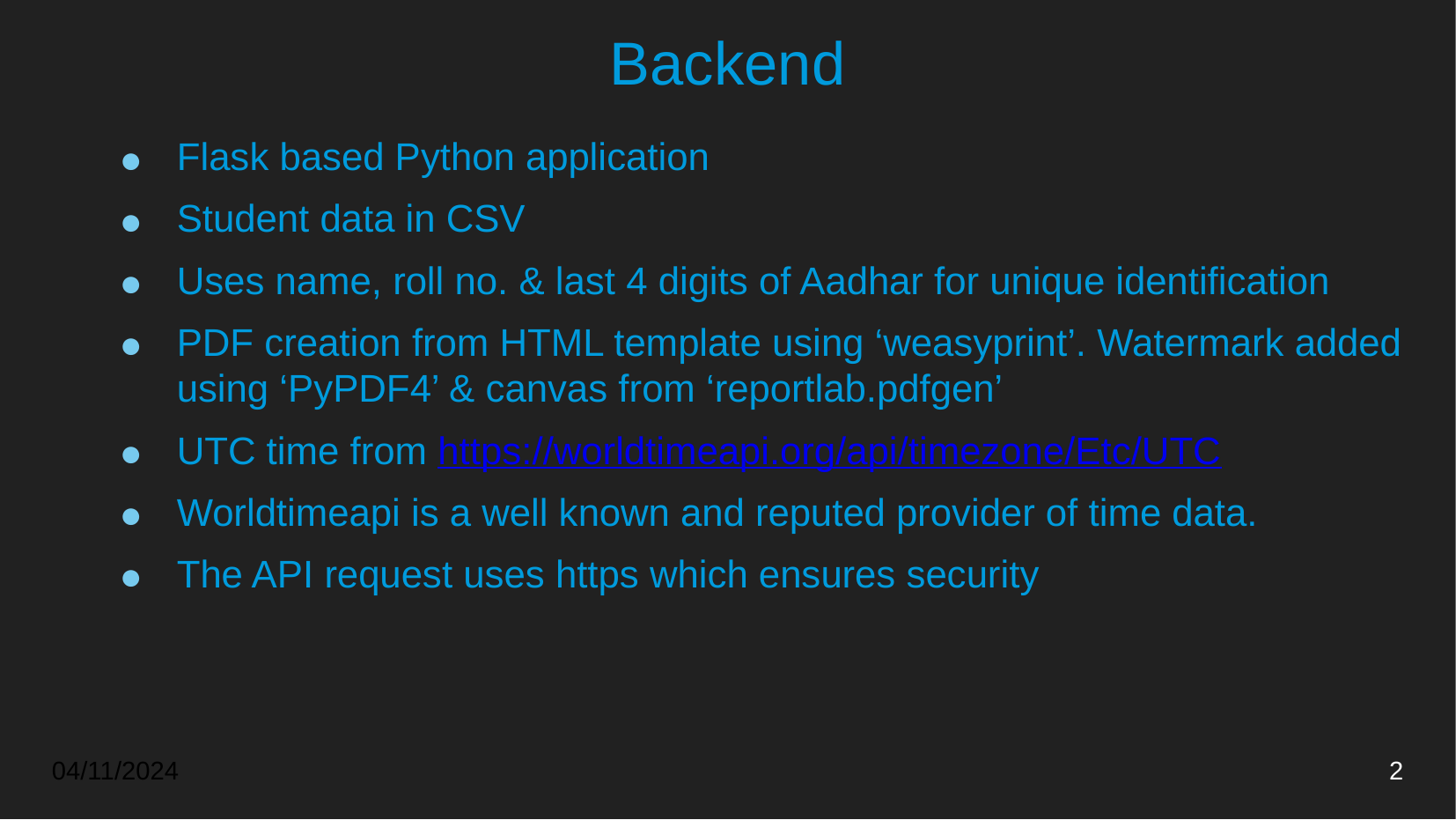

# Backend
Flask based Python application
Student data in CSV
Uses name, roll no. & last 4 digits of Aadhar for unique identification
PDF creation from HTML template using ‘weasyprint’. Watermark added using ‘PyPDF4’ & canvas from ‘reportlab.pdfgen’
UTC time from https://worldtimeapi.org/api/timezone/Etc/UTC
Worldtimeapi is a well known and reputed provider of time data.
The API request uses https which ensures security
04/11/2024
2